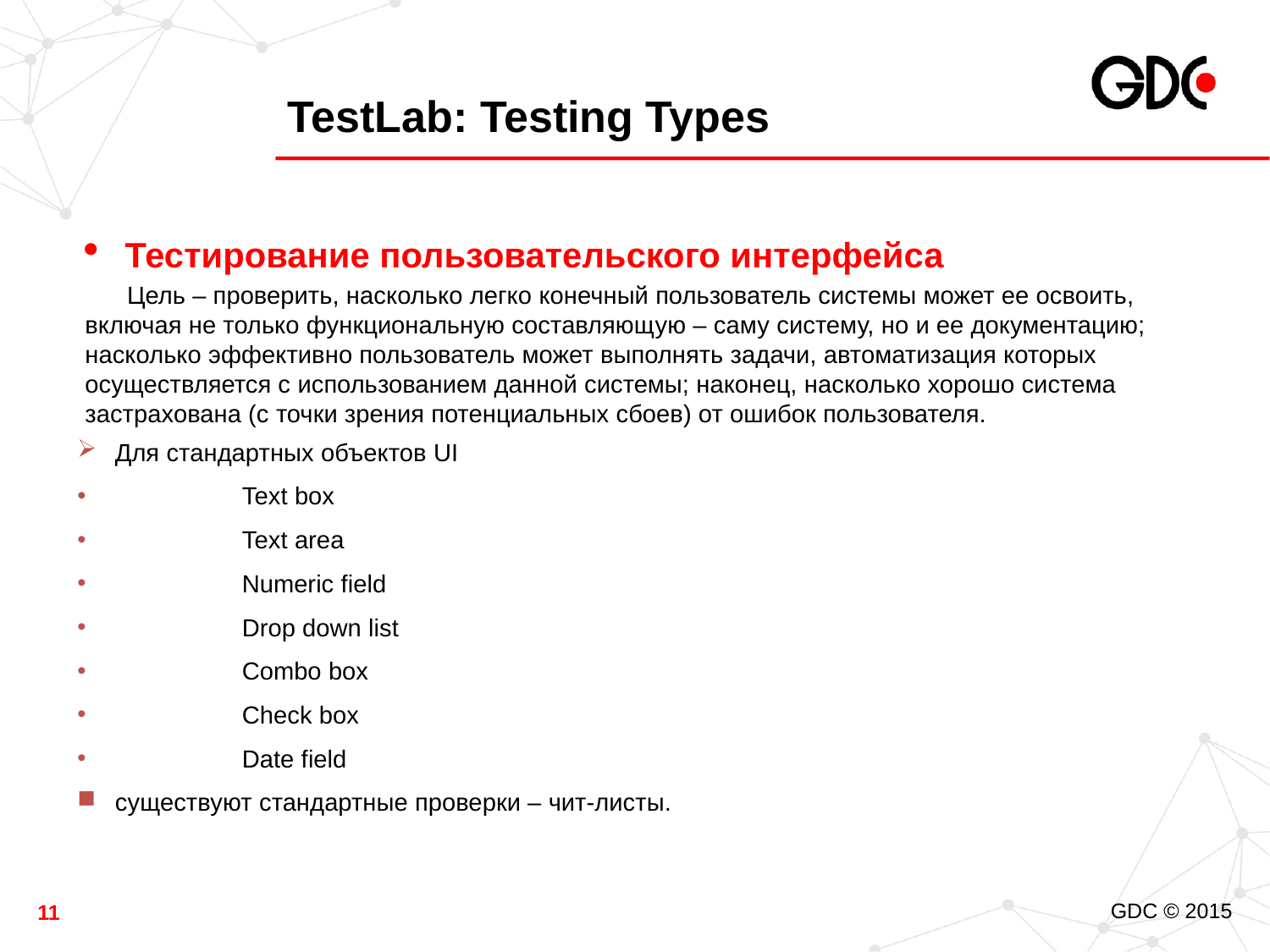

# TestLab: Testing Types

Тестирование пользовательского интерфейса
      Цель – проверить, насколько легко конечный пользователь системы может ее освоить, включая не только функциональную составляющую – саму систему, но и ее документацию; насколько эффективно пользователь может выполнять задачи, автоматизация которых осуществляется с использованием данной системы; наконец, насколько хорошо система застрахована (с точки зрения потенциальных сбоев) от ошибок пользователя.
Для стандартных объектов UI
	Text box
	Text area
	Numeric field
	Drop down list
	Combo box
	Check box
	Date field
существуют стандартные проверки – чит-листы.